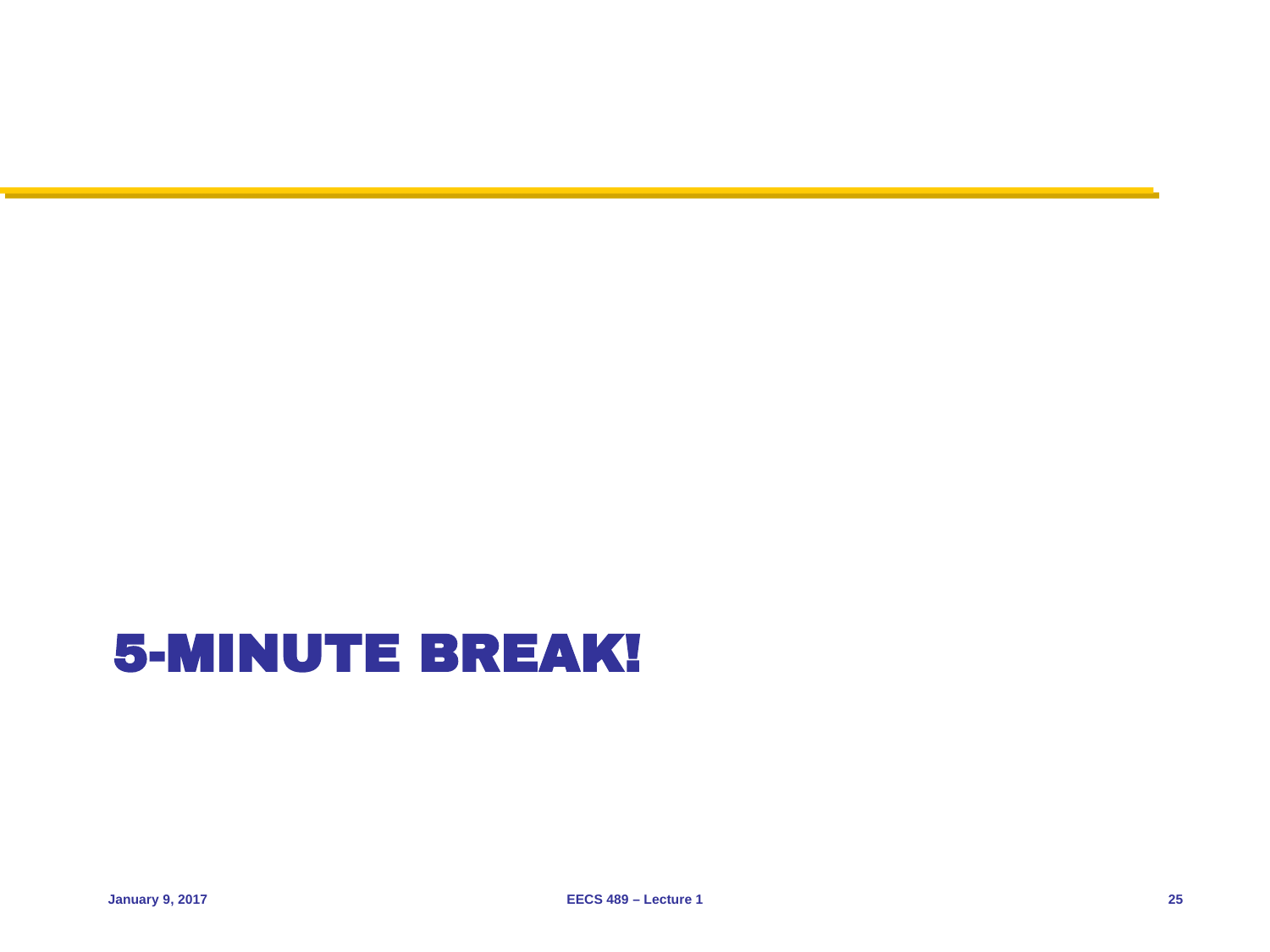

# 5-minute break!
January 9, 2017
EECS 489 – Lecture 1
25